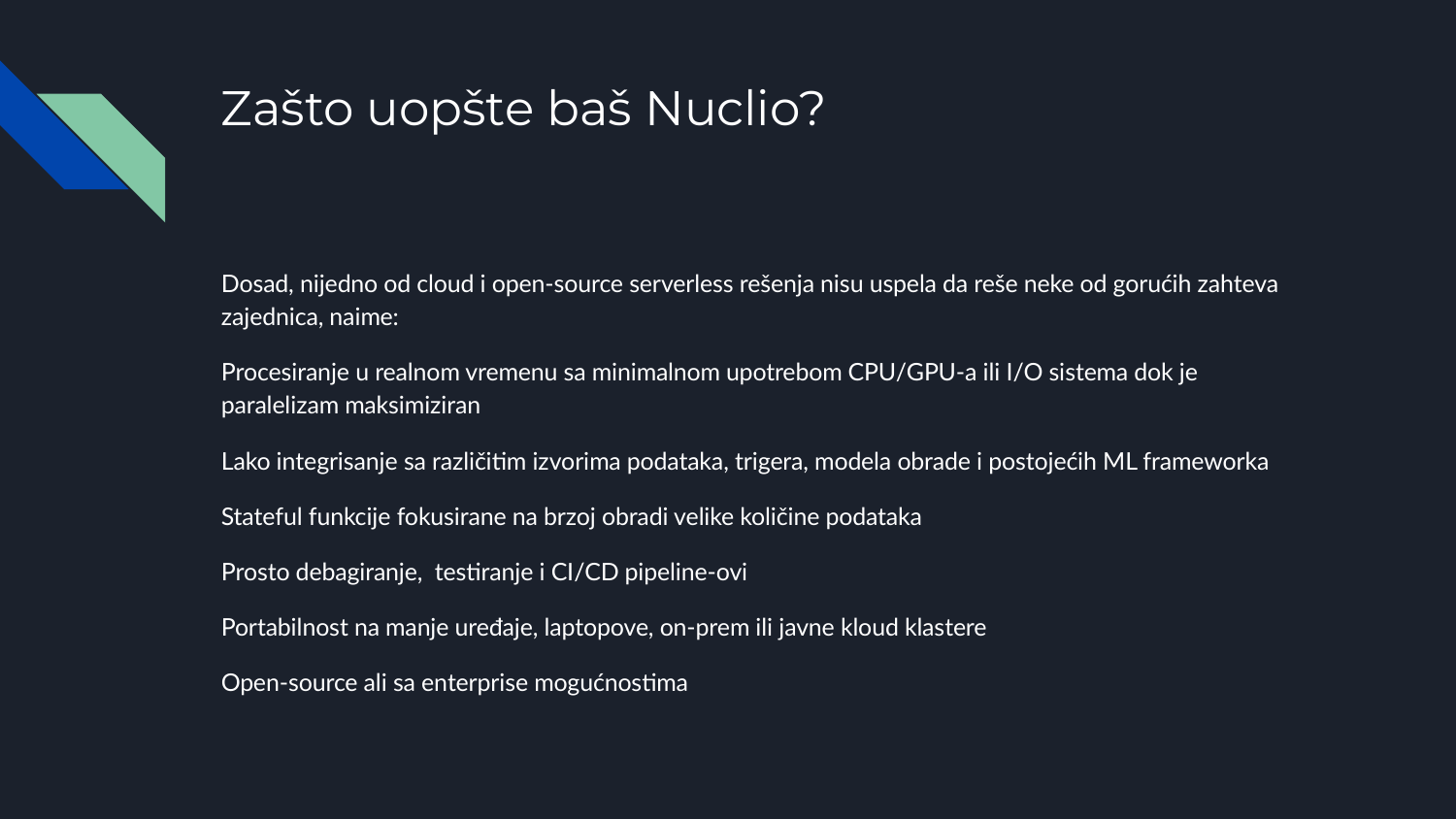

# Zašto uopšte baš Nuclio?
Dosad, nijedno od cloud i open-source serverless rešenja nisu uspela da reše neke od gorućih zahteva zajednica, naime:
Procesiranje u realnom vremenu sa minimalnom upotrebom CPU/GPU-a ili I/O sistema dok je paralelizam maksimiziran
Lako integrisanje sa različitim izvorima podataka, trigera, modela obrade i postojećih ML frameworka
Stateful funkcije fokusirane na brzoj obradi velike količine podataka
Prosto debagiranje,  testiranje i CI/CD pipeline-ovi
Portabilnost na manje uređaje, laptopove, on-prem ili javne kloud klastere
Open-source ali sa enterprise mogućnostima